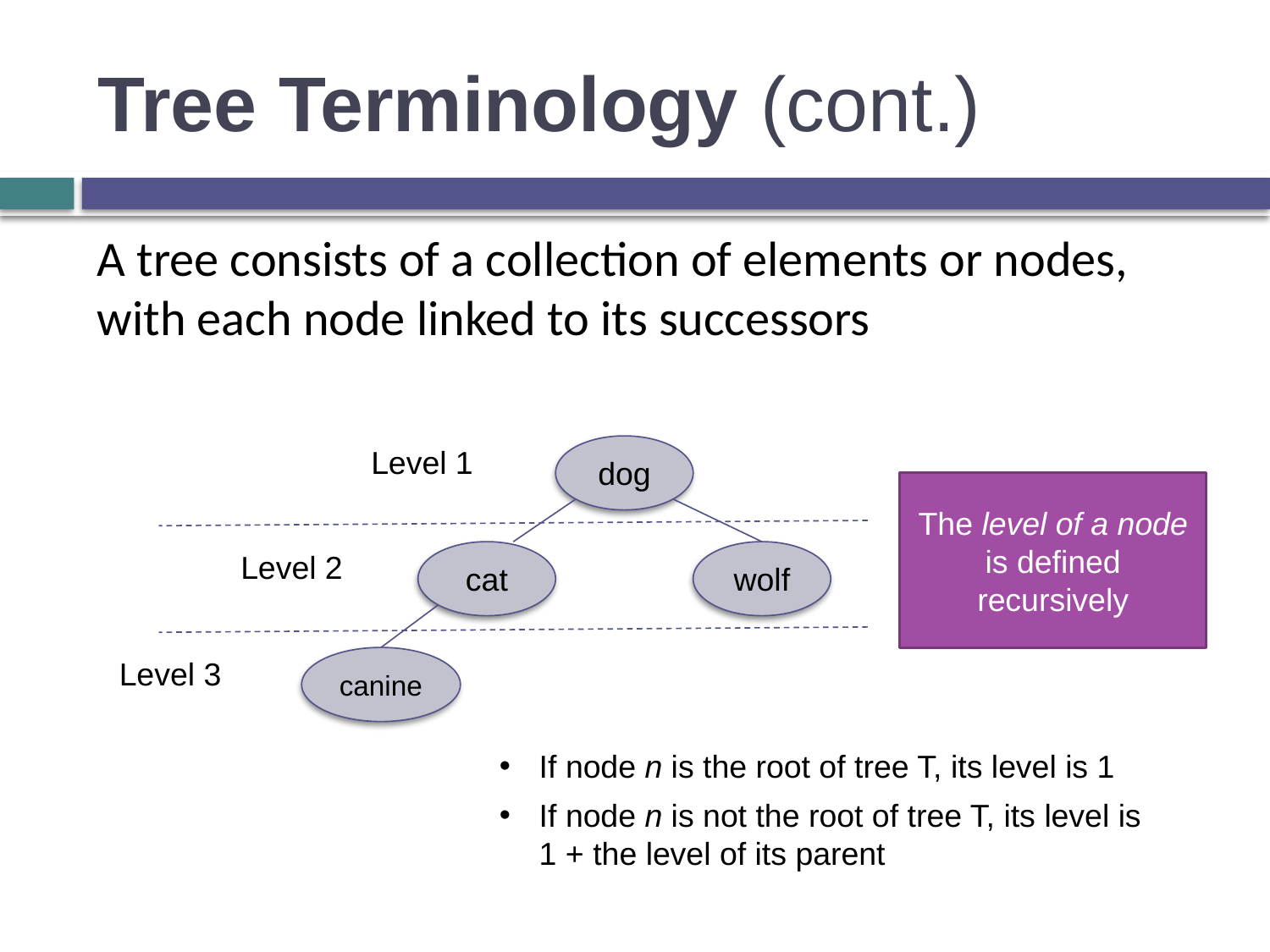

# Tree Terminology (cont.)

A tree consists of a collection of elements or nodes, with each node linked to its successors
dog
cat
wolf
canine
Level 1
The level of a node is defined recursively
Level 2
Level 3
If node n is the root of tree T, its level is 1
If node n is not the root of tree T, its level is
1 + the level of its parent